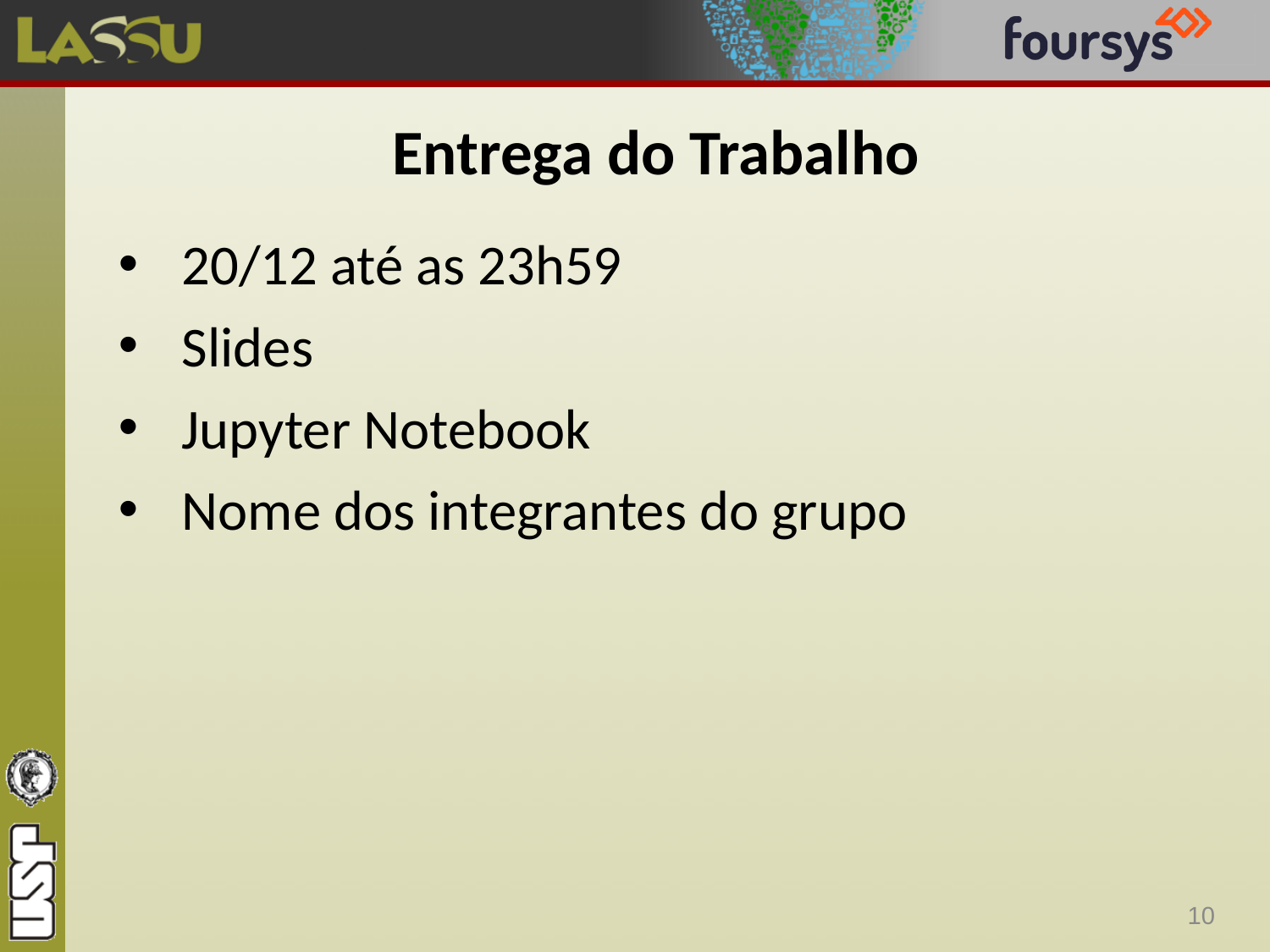

# Entrega do Trabalho
20/12 até as 23h59
Slides
Jupyter Notebook
Nome dos integrantes do grupo
10